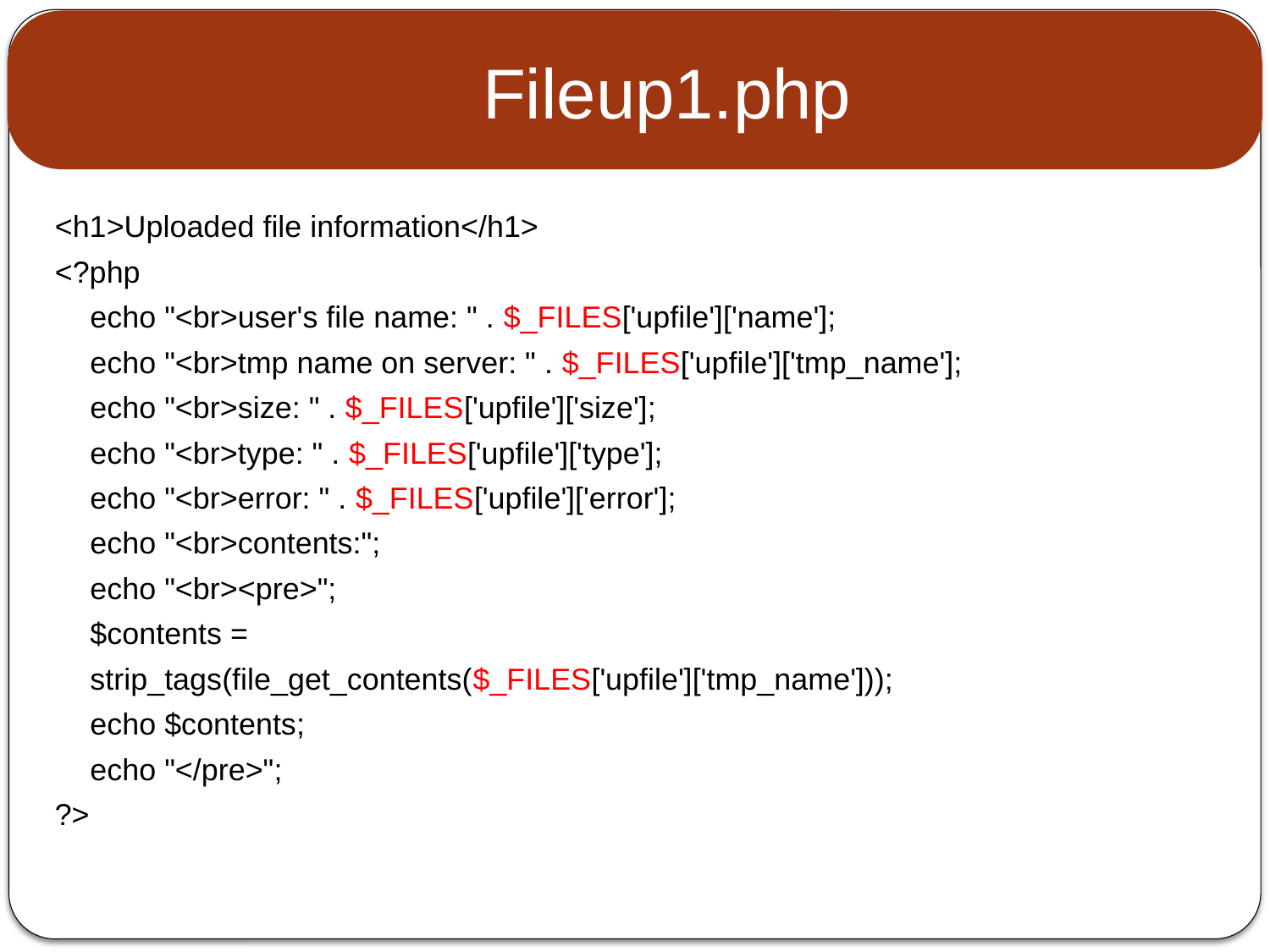

# Fileup1.php
<h1>Uploaded file information</h1>
<?php
	echo "<br>user's file name: " . $_FILES['upfile']['name'];
	echo "<br>tmp name on server: " . $_FILES['upfile']['tmp_name'];
	echo "<br>size: " . $_FILES['upfile']['size'];
	echo "<br>type: " . $_FILES['upfile']['type'];
	echo "<br>error: " . $_FILES['upfile']['error'];
	echo "<br>contents:";
	echo "<br><pre>";
	$contents =
		strip_tags(file_get_contents($_FILES['upfile']['tmp_name']));
	echo $contents;
	echo "</pre>";
?>